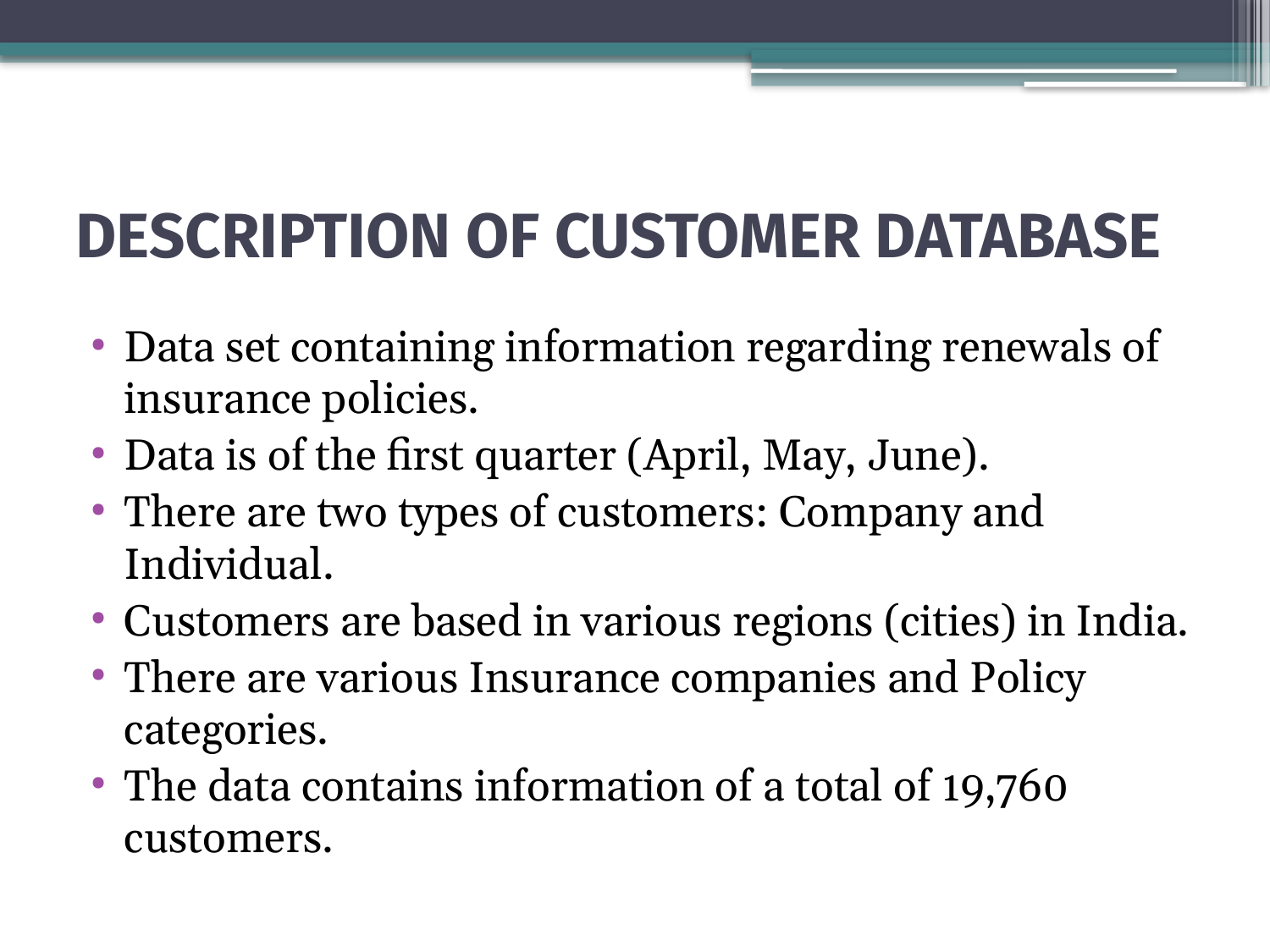

# DESCRIPTION OF CUSTOMER DATABASE
Data set containing information regarding renewals of insurance policies.
Data is of the first quarter (April, May, June).
There are two types of customers: Company and Individual.
Customers are based in various regions (cities) in India.
There are various Insurance companies and Policy categories.
The data contains information of a total of 19,760 customers.